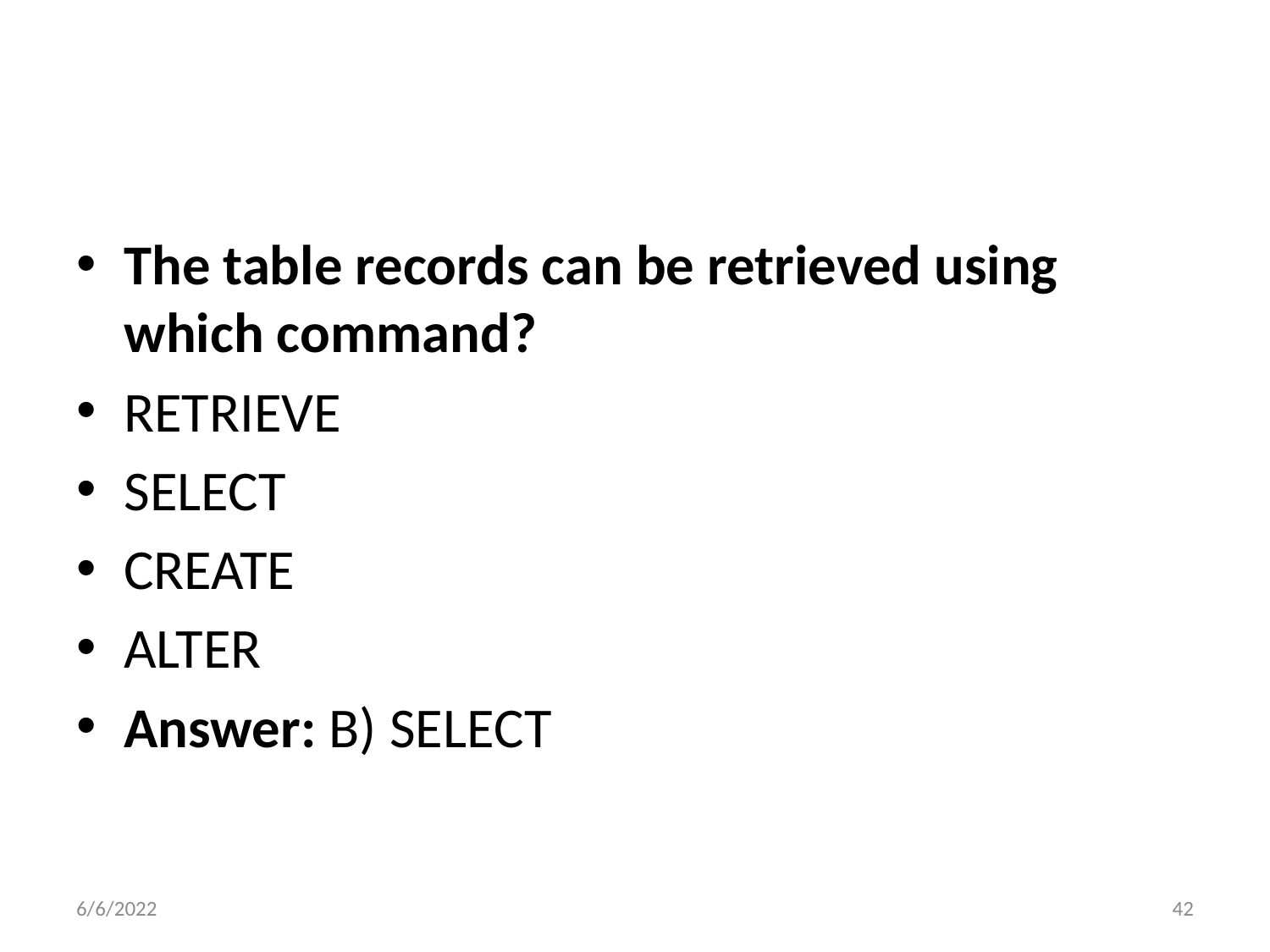

#
The table records can be retrieved using which command?
RETRIEVE
SELECT
CREATE
ALTER
Answer: B) SELECT

6/6/2022

42